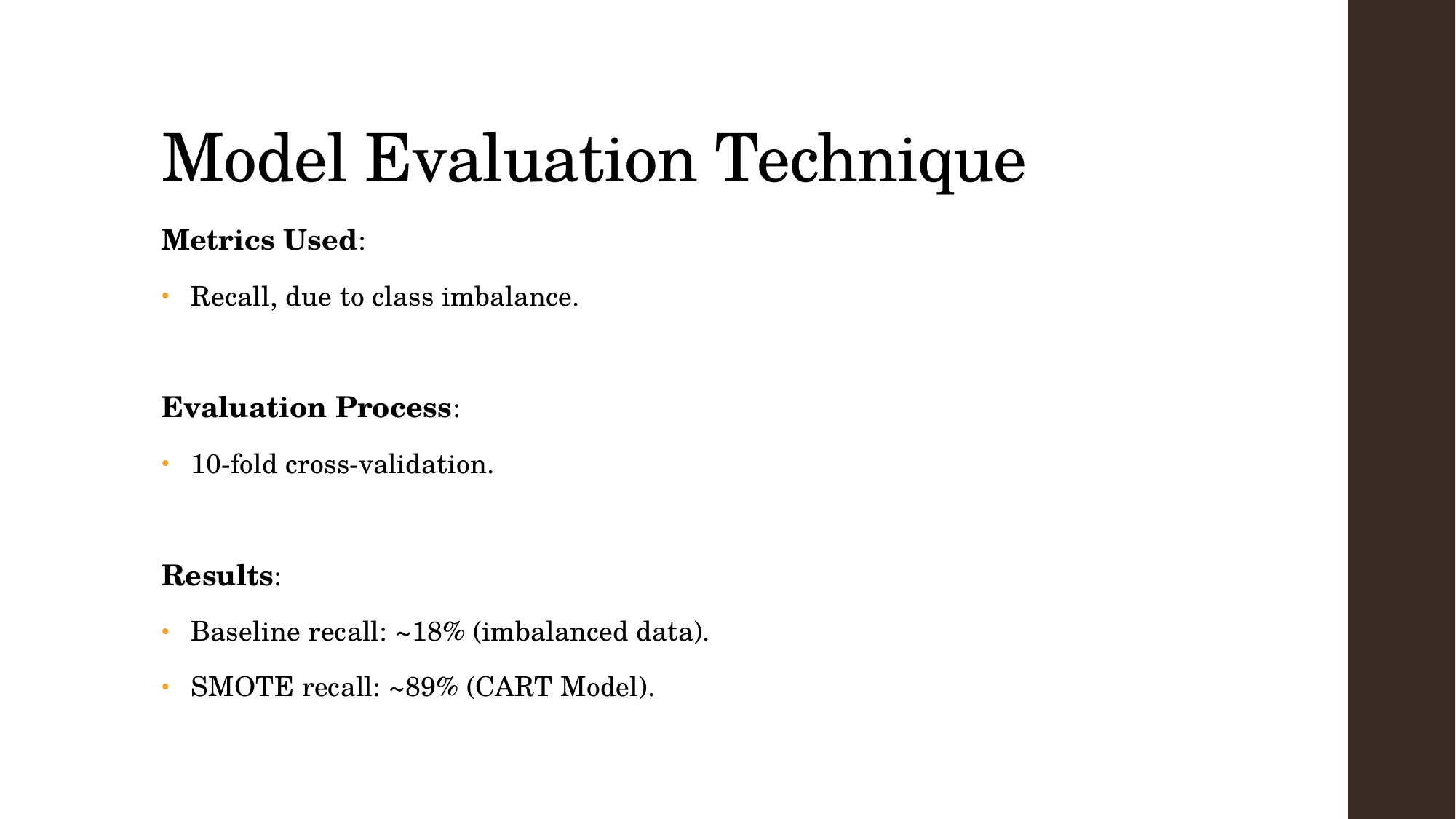

# Model Evaluation Technique
Metrics Used:
 Recall, due to class imbalance.

Evaluation Process:
 10-fold cross-validation.

Results:
 Baseline recall: ~18% (imbalanced data).
 SMOTE recall: ~89% (CART Model).